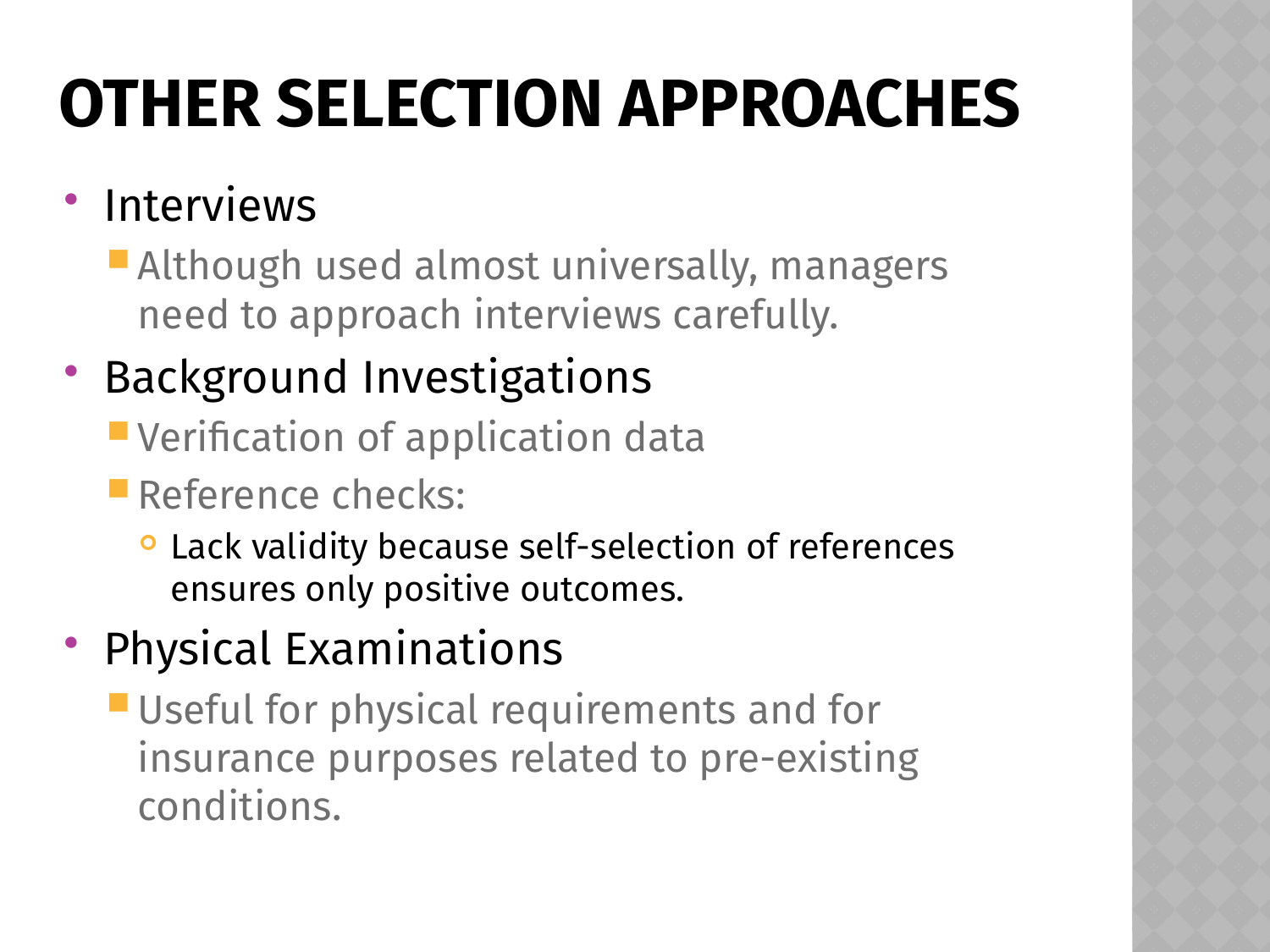

# Other Selection Approaches
Interviews
Although used almost universally, managers need to approach interviews carefully.
Background Investigations
Verification of application data
Reference checks:
Lack validity because self-selection of references ensures only positive outcomes.
Physical Examinations
Useful for physical requirements and for insurance purposes related to pre-existing conditions.